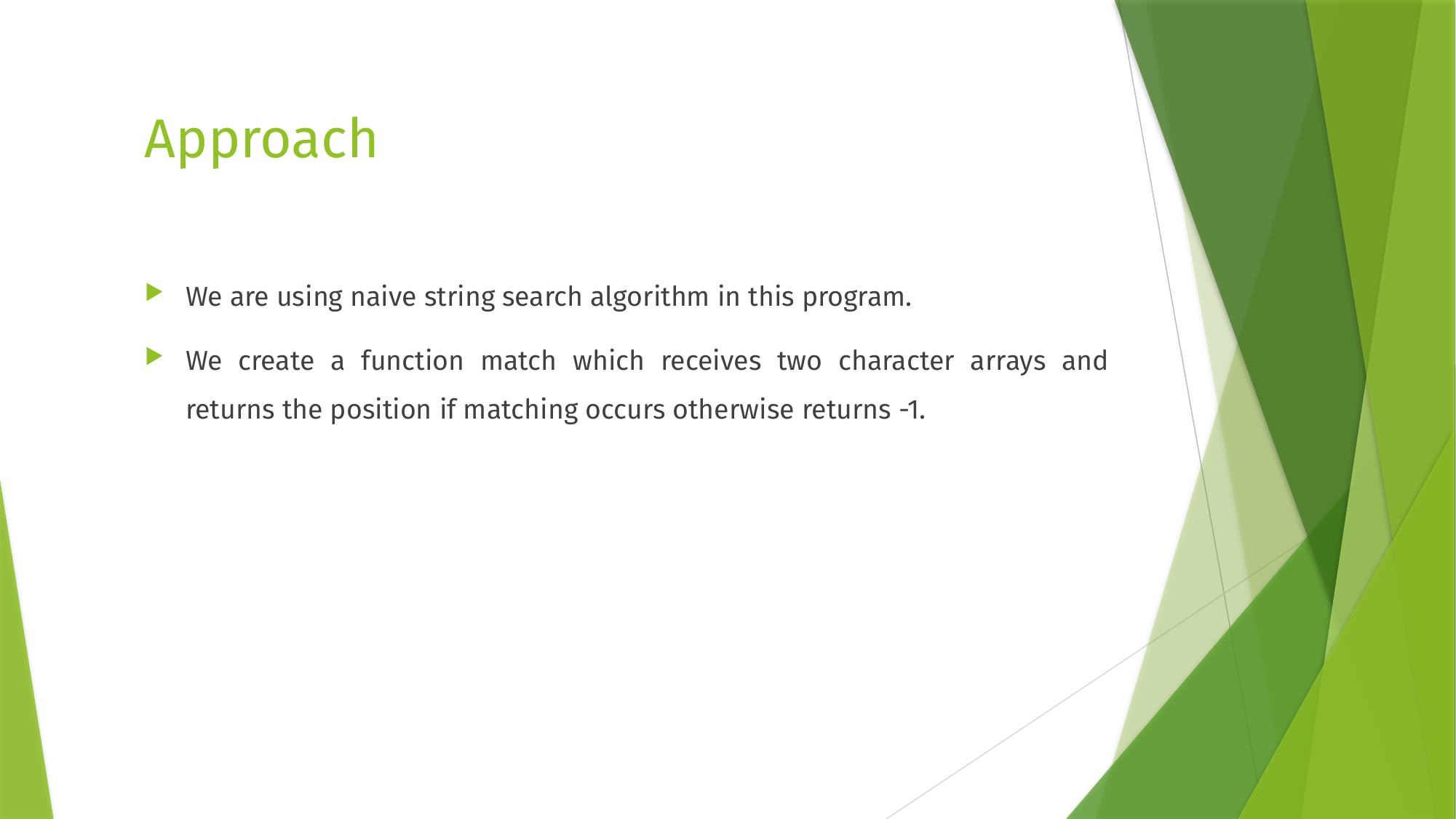

# Approach
We are using naive string search algorithm in this program.
We create a function match which receives two character arrays and returns the position if matching occurs otherwise returns -1.